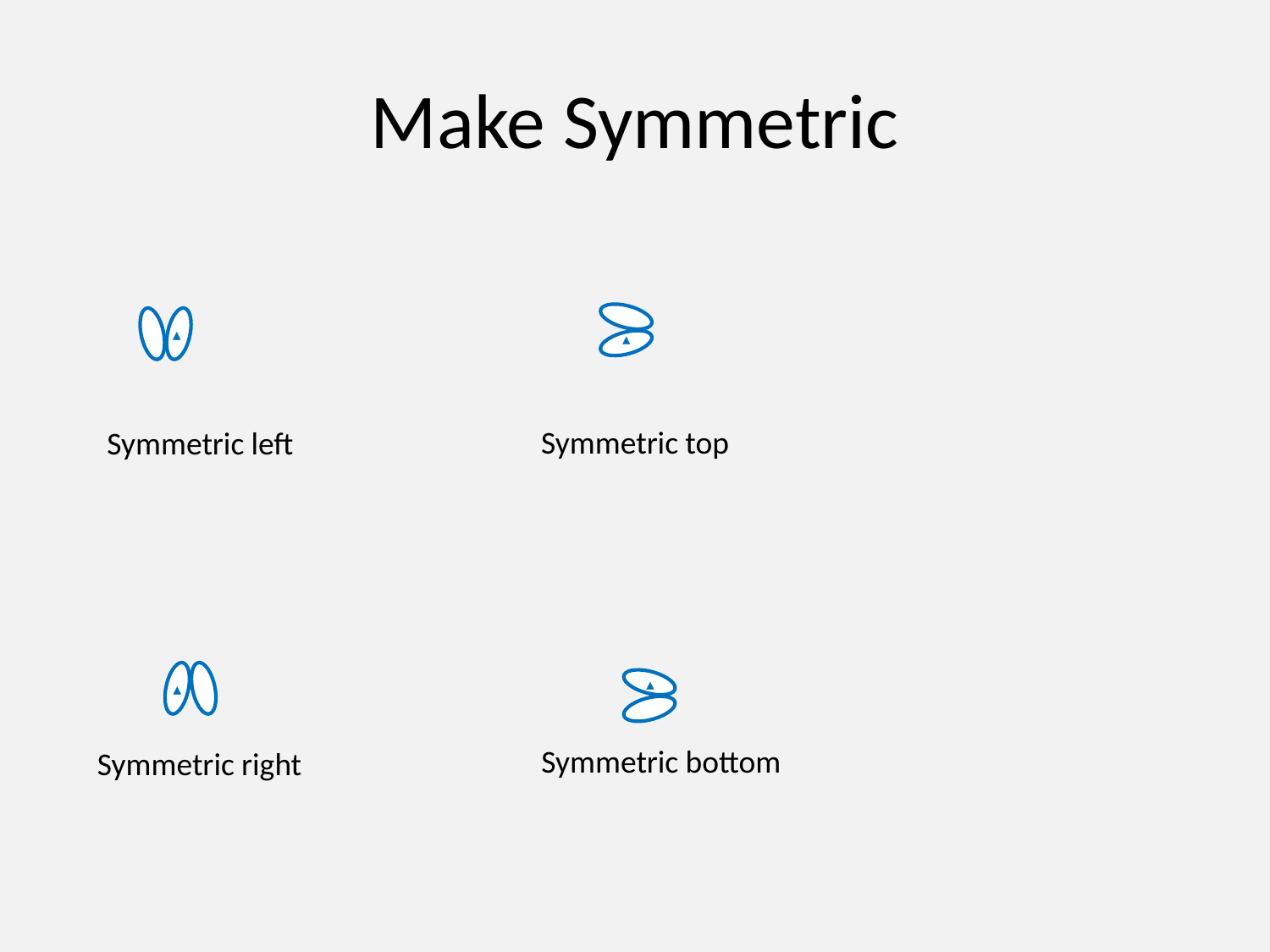

# Make Symmetric

▴
▴
Symmetric top
Symmetric left

▴
▴

Symmetric bottom
Symmetric right